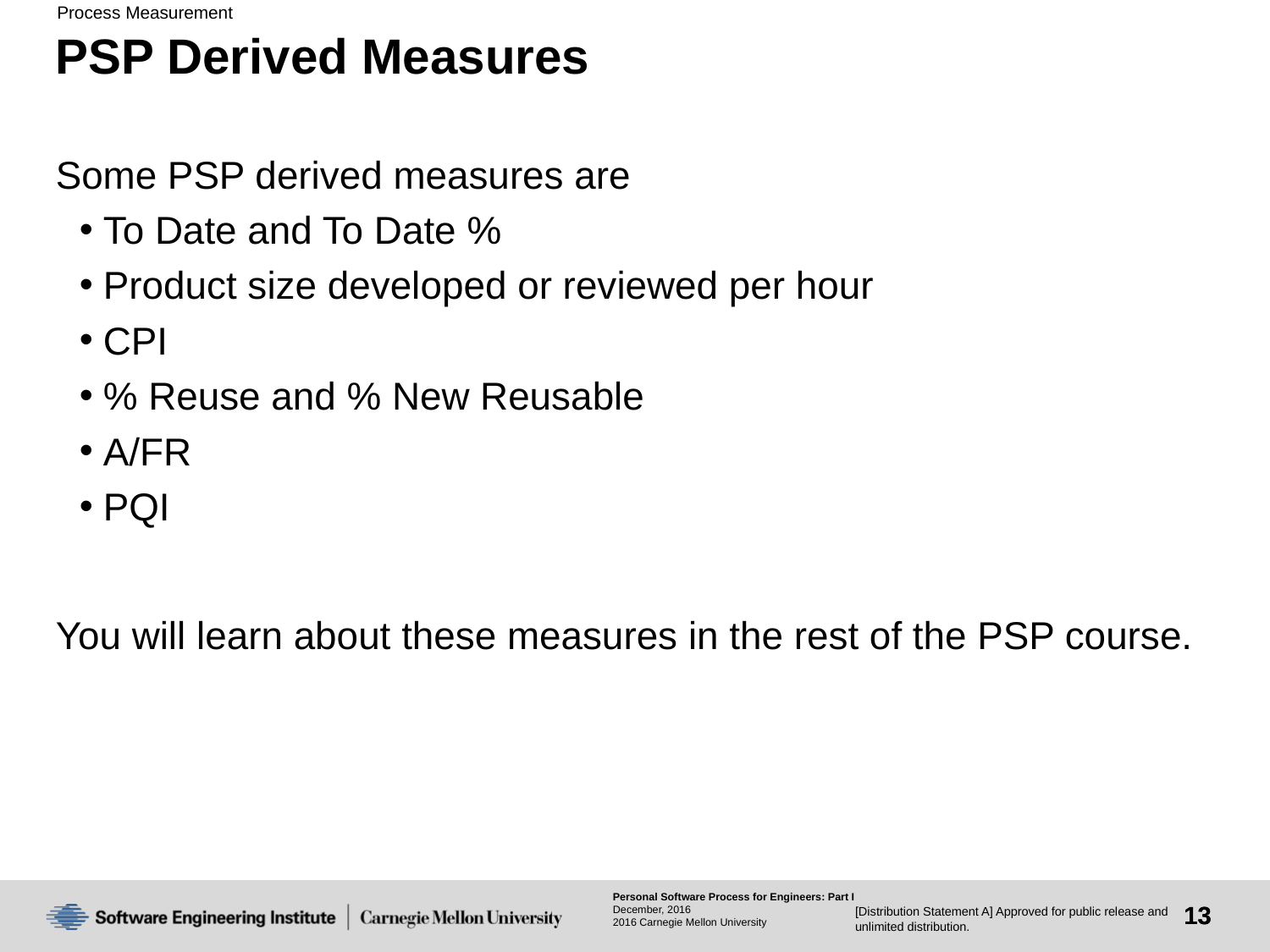

# PSP Derived Measures
Some PSP derived measures are
To Date and To Date %
Product size developed or reviewed per hour
CPI
% Reuse and % New Reusable
A/FR
PQI

You will learn about these measures in the rest of the PSP course.